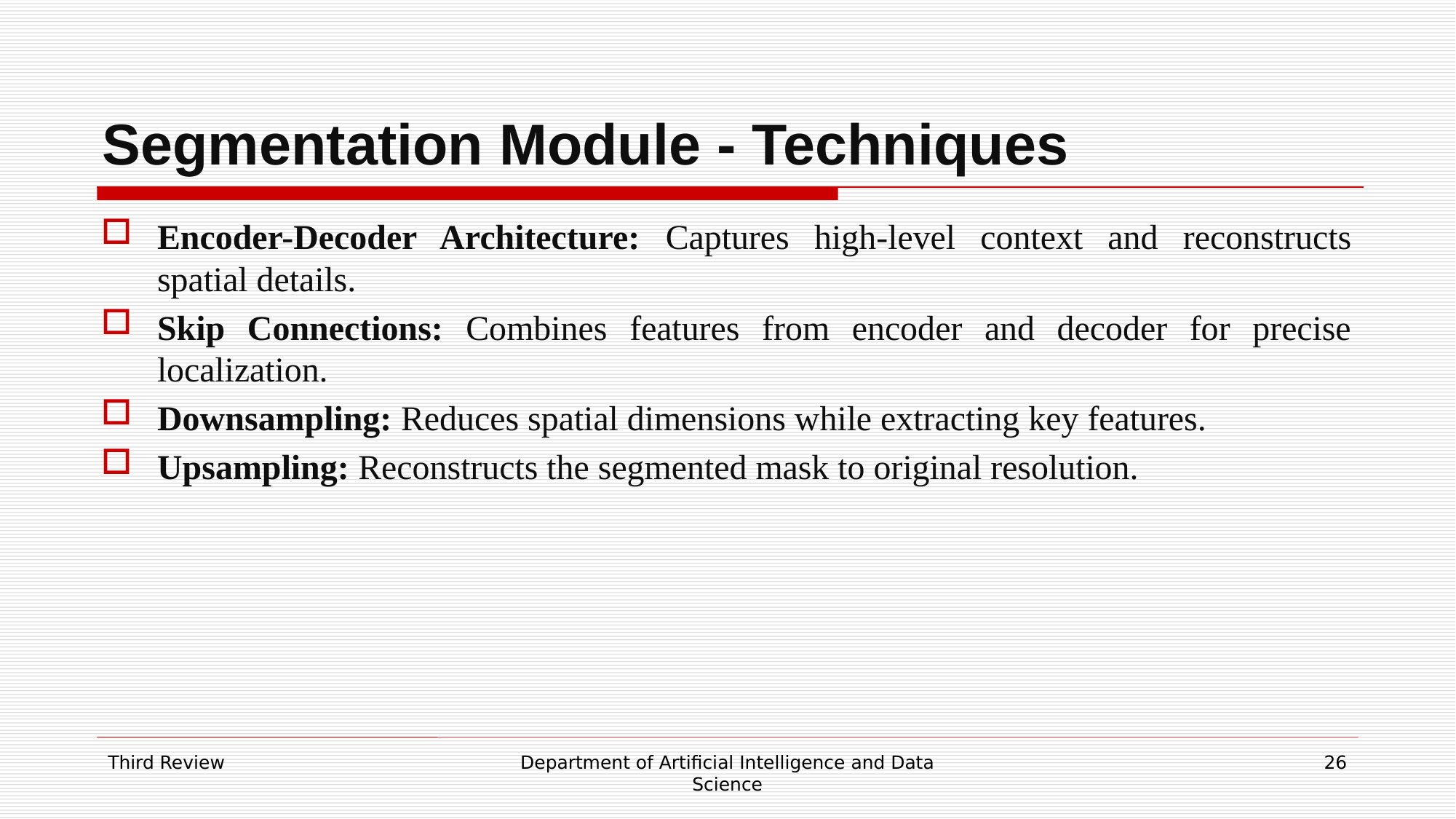

# Segmentation Module - Techniques
Encoder-Decoder Architecture: Captures high-level context and reconstructs spatial details.
Skip Connections: Combines features from encoder and decoder for precise localization.
Downsampling: Reduces spatial dimensions while extracting key features.
Upsampling: Reconstructs the segmented mask to original resolution.
Third Review
Department of Artificial Intelligence and Data Science
26